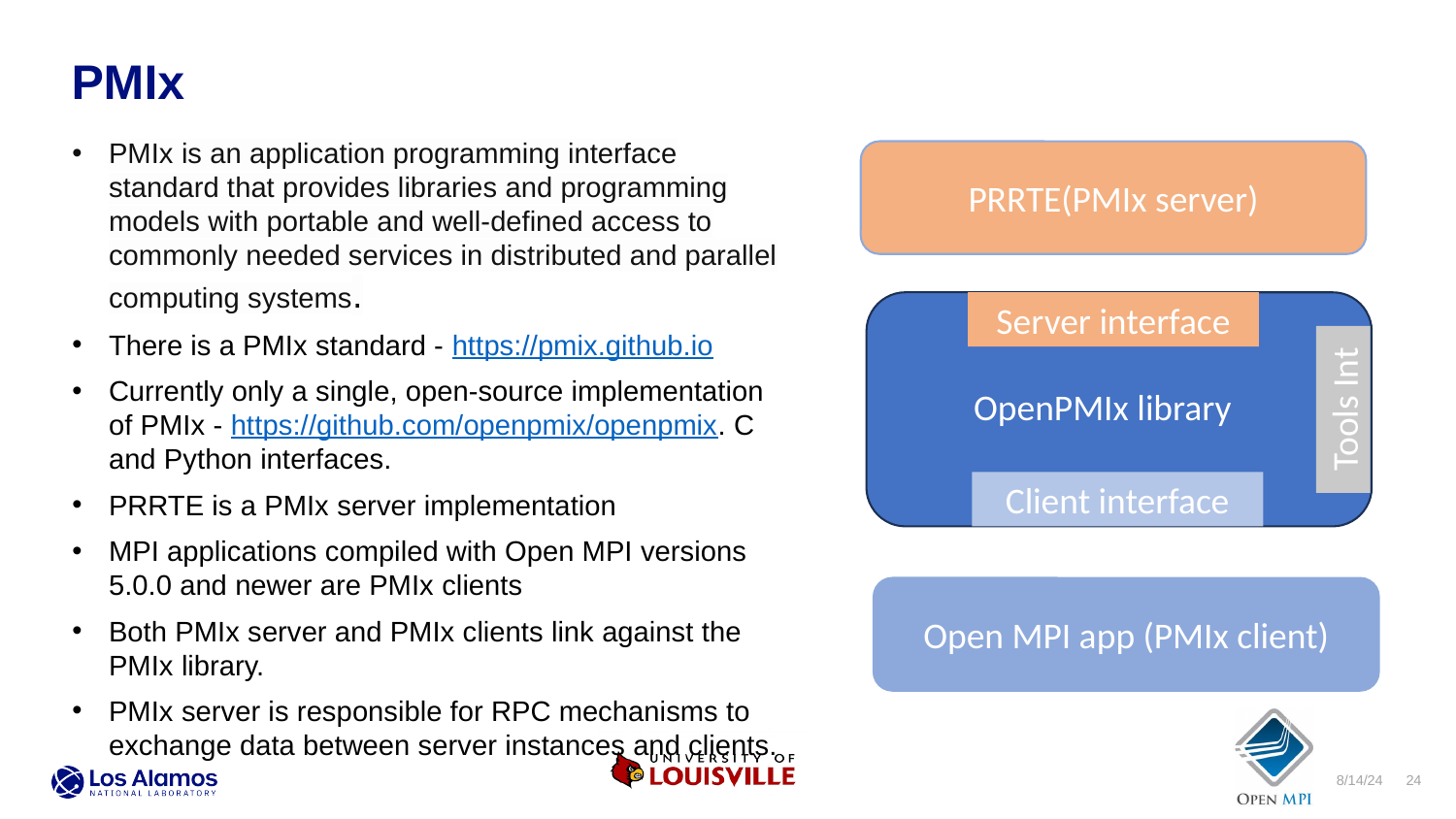

PMIx
PMIx is an application programming interface standard that provides libraries and programming models with portable and well-defined access to commonly needed services in distributed and parallel computing systems.
There is a PMIx standard - https://pmix.github.io
Currently only a single, open-source implementation of PMIx - https://github.com/openpmix/openpmix. C and Python interfaces.
PRRTE is a PMIx server implementation
MPI applications compiled with Open MPI versions 5.0.0 and newer are PMIx clients
Both PMIx server and PMIx clients link against the PMIx library.
PMIx server is responsible for RPC mechanisms to exchange data between server instances and clients.
PRRTE(PMIx server)

Server interface
OpenPMIx library
Tools Int
Client interface
Open MPI app (PMIx client)